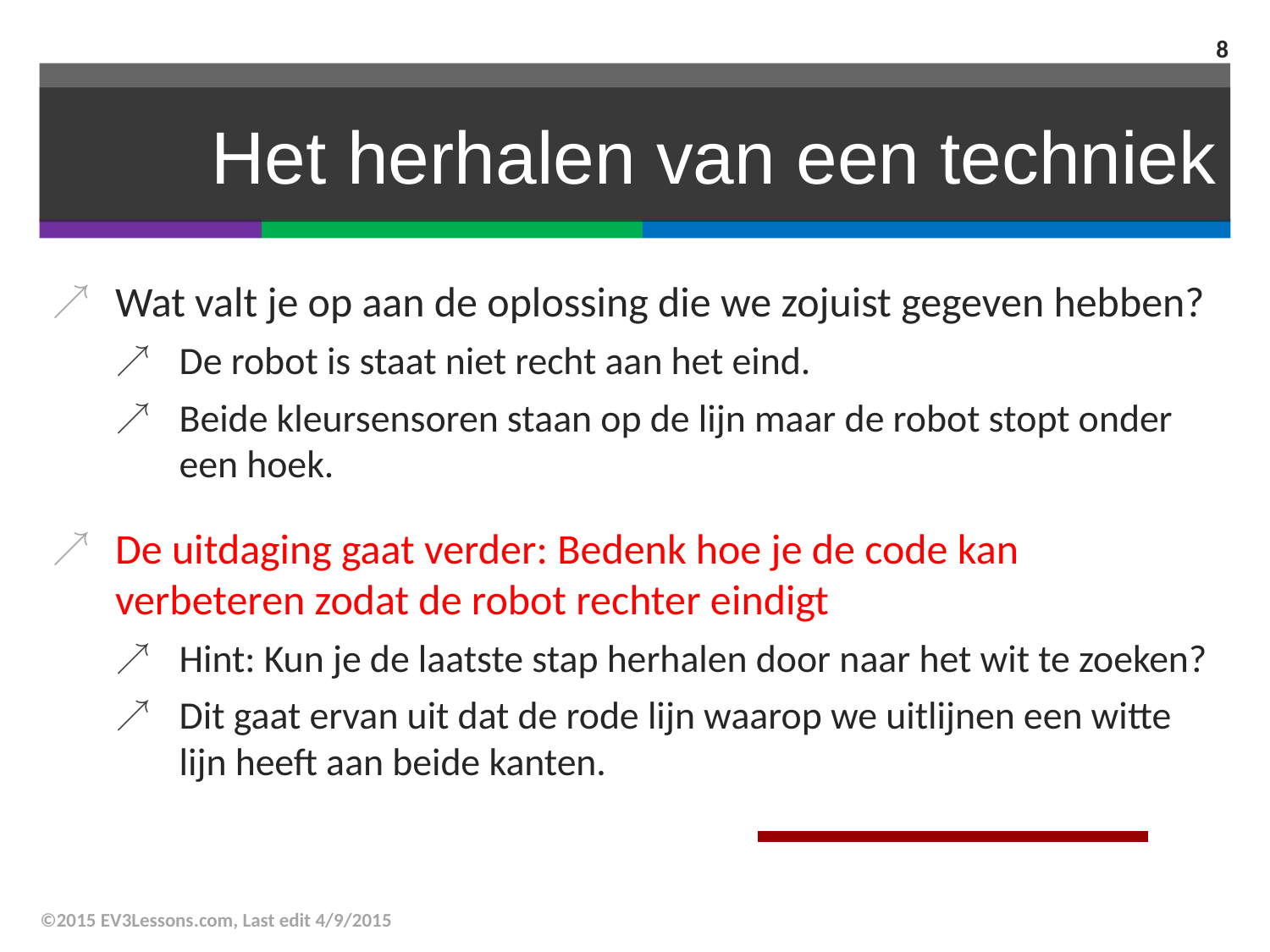

8
# Het herhalen van een techniek
Wat valt je op aan de oplossing die we zojuist gegeven hebben?
De robot is staat niet recht aan het eind.
Beide kleursensoren staan op de lijn maar de robot stopt onder een hoek.
De uitdaging gaat verder: Bedenk hoe je de code kan verbeteren zodat de robot rechter eindigt
Hint: Kun je de laatste stap herhalen door naar het wit te zoeken?
Dit gaat ervan uit dat de rode lijn waarop we uitlijnen een witte lijn heeft aan beide kanten.
©2015 EV3Lessons.com, Last edit 4/9/2015